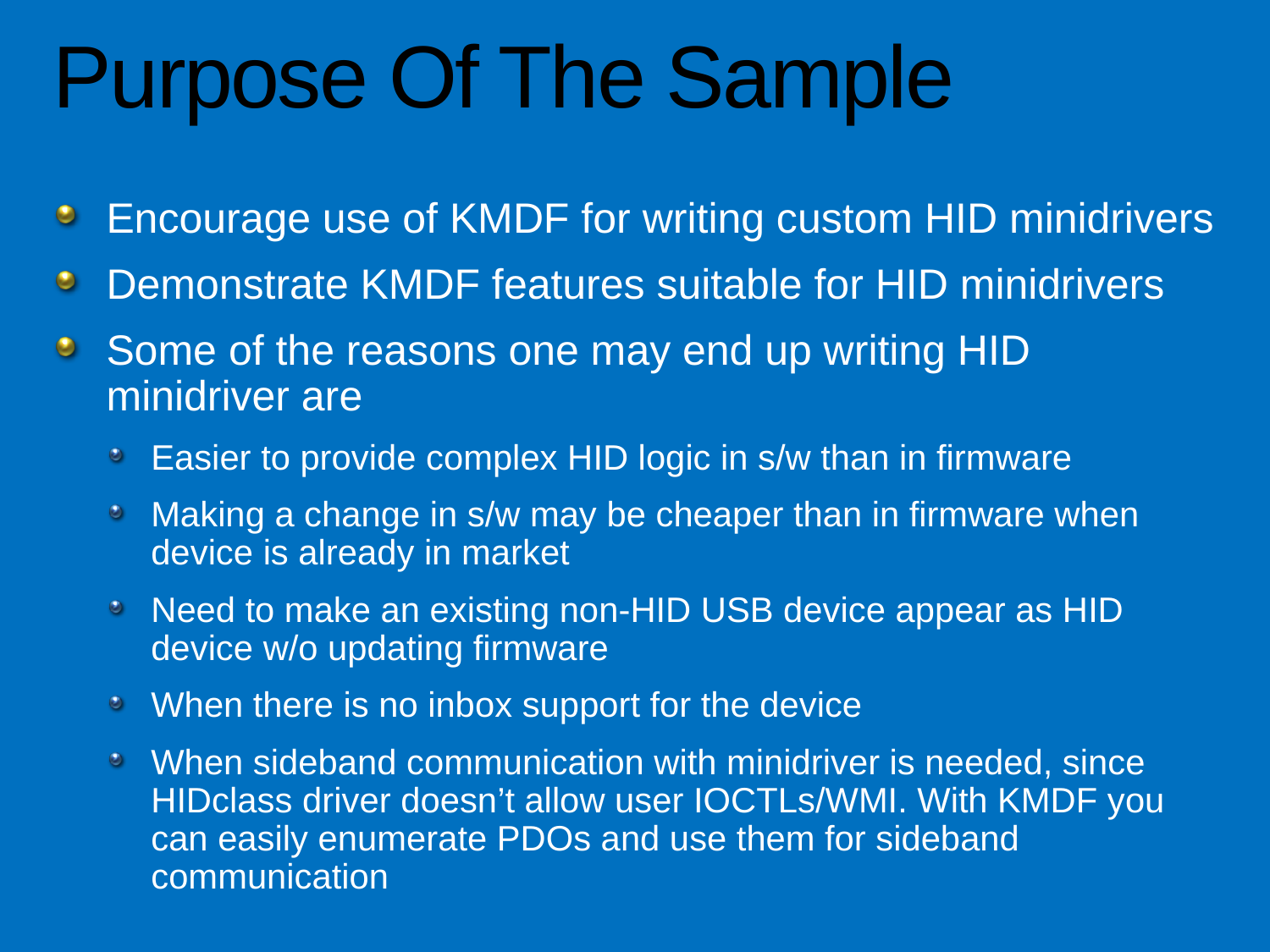

# Purpose Of The Sample
Encourage use of KMDF for writing custom HID minidrivers
Demonstrate KMDF features suitable for HID minidrivers
Some of the reasons one may end up writing HID minidriver are
Easier to provide complex HID logic in s/w than in firmware
Making a change in s/w may be cheaper than in firmware when device is already in market
Need to make an existing non-HID USB device appear as HID device w/o updating firmware
When there is no inbox support for the device
When sideband communication with minidriver is needed, since HIDclass driver doesn’t allow user IOCTLs/WMI. With KMDF you can easily enumerate PDOs and use them for sideband communication